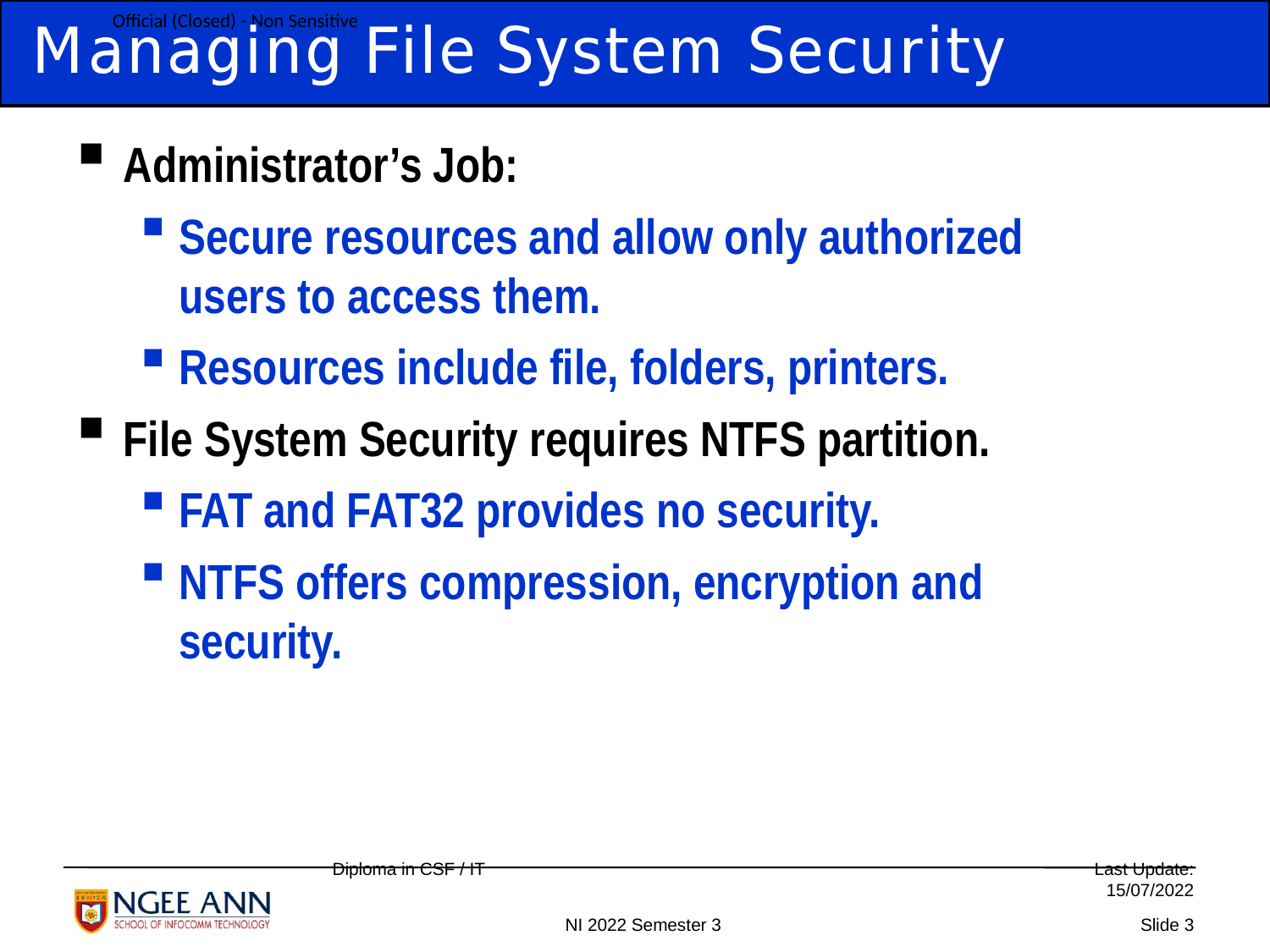

Managing File System Security
Administrator’s Job:
Secure resources and allow only authorized users to access them.
Resources include file, folders, printers.
File System Security requires NTFS partition.
FAT and FAT32 provides no security.
NTFS offers compression, encryption and security.